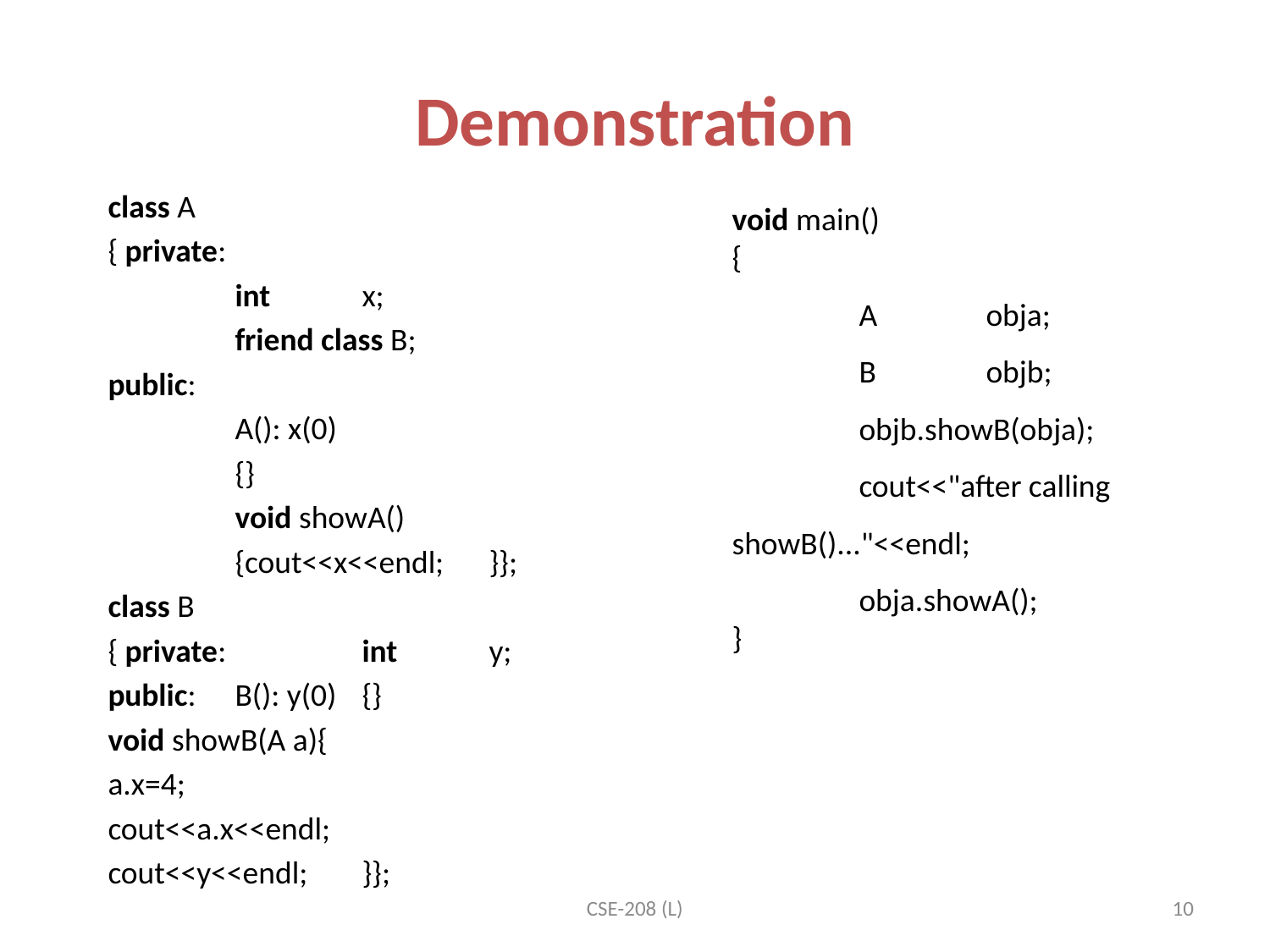

# Demonstration
class A
{ private:
	int	x;
	friend class B;
public:
	A(): x(0)
	{}
	void showA()
	{cout<<x<<endl;	}};
class B
{ private:	 	int	y;
public:	B(): y(0)	{}
void showB(A a){
a.x=4;
cout<<a.x<<endl;
cout<<y<<endl;	}};

void main()
{
	A	obja;
	B	objb;
	objb.showB(obja);
	cout<<"after calling 	showB()..."<<endl;
	obja.showA();
}
CSE-208 (L)
10